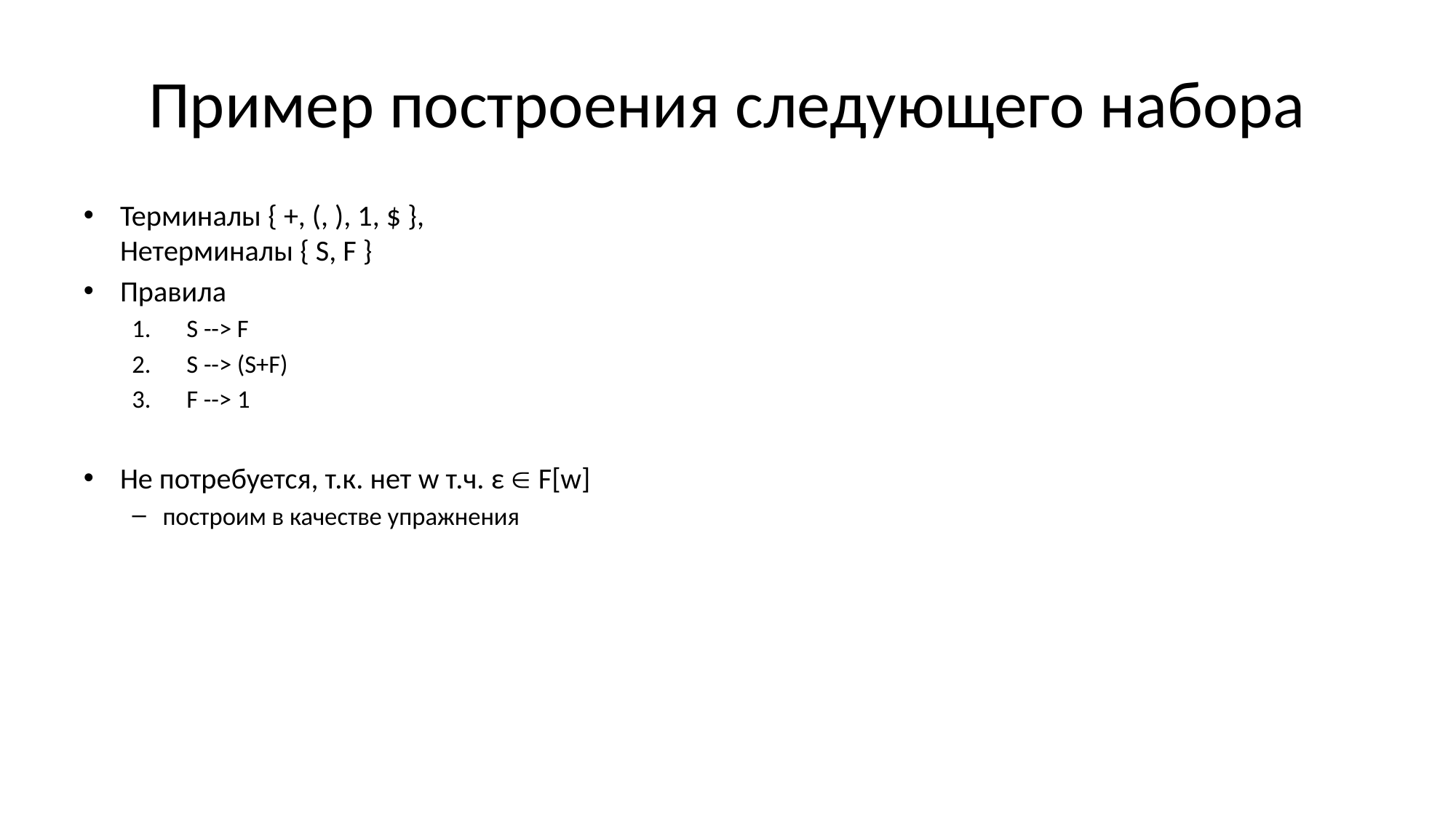

# Пример построения следующего набора
Терминалы { +, (, ), 1, $ },
Нетерминалы { S, F }
Правила
S --> F
S --> (S+F)
F --> 1

Не потребуется, т.к. нет w т.ч. ε ∈ F[w]
построим в качестве упражнения

Инициализация
N[F] = {}, N[S] = { $ }
Результат
N[S] = {+, $}, N[F] = {+, ), $}